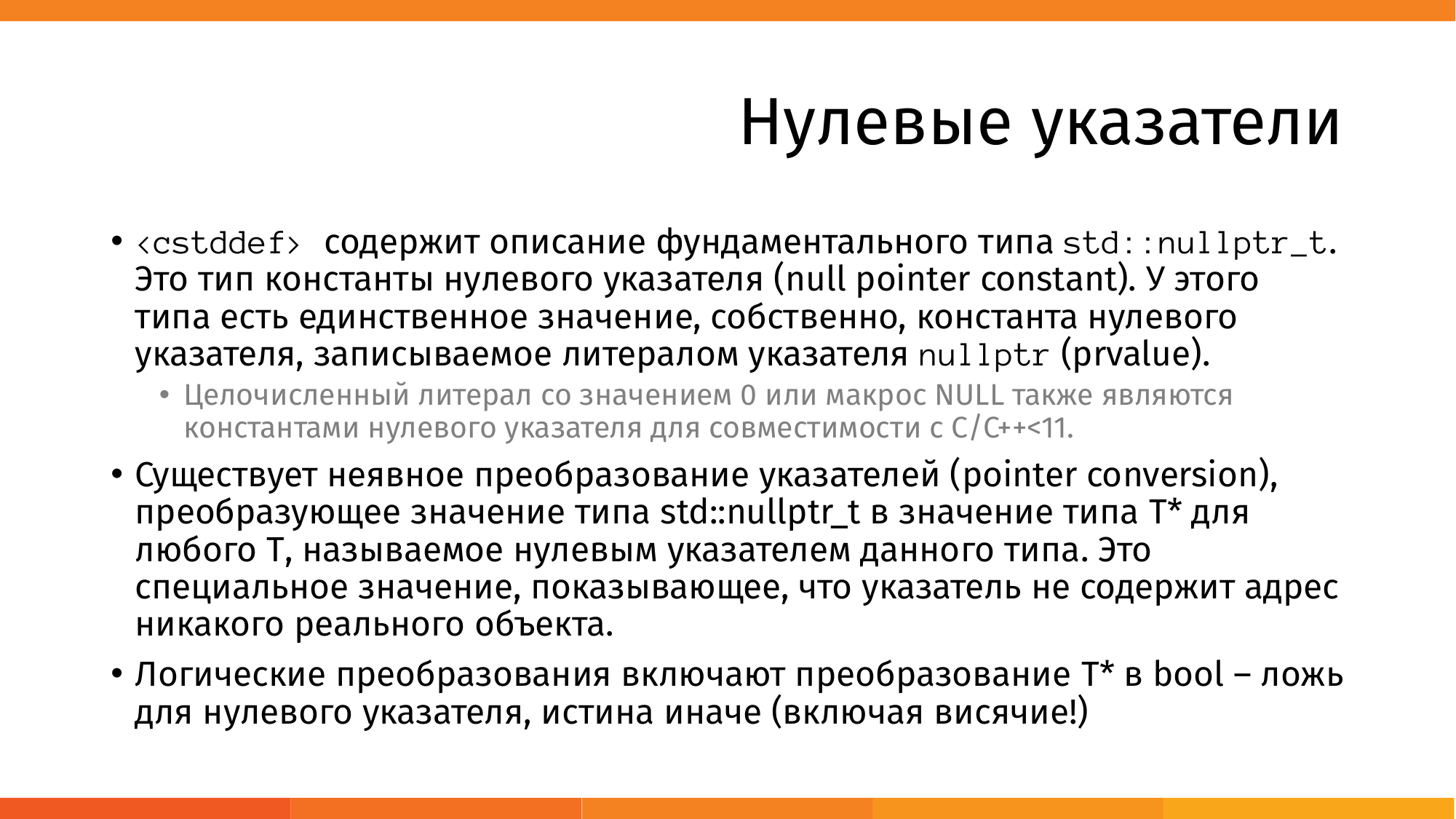

# Нулевые указатели
<cstddef> содержит описание фундаментального типа std::nullptr_t. Это тип константы нулевого указателя (null pointer constant). У этого типа есть единственное значение, собственно, константа нулевого указателя, записываемое литералом указателя nullptr (prvalue).
Целочисленный литерал со значением 0 или макрос NULL также являются константами нулевого указателя для совместимости с C/C++<11.
Существует неявное преобразование указателей (pointer conversion), преобразующее значение типа std::nullptr_t в значение типа T* для любого T, называемое нулевым указателем данного типа. Это специальное значение, показывающее, что указатель не содержит адрес никакого реального объекта.
Логические преобразования включают преобразование T* в bool – ложь для нулевого указателя, истина иначе (включая висячие!)